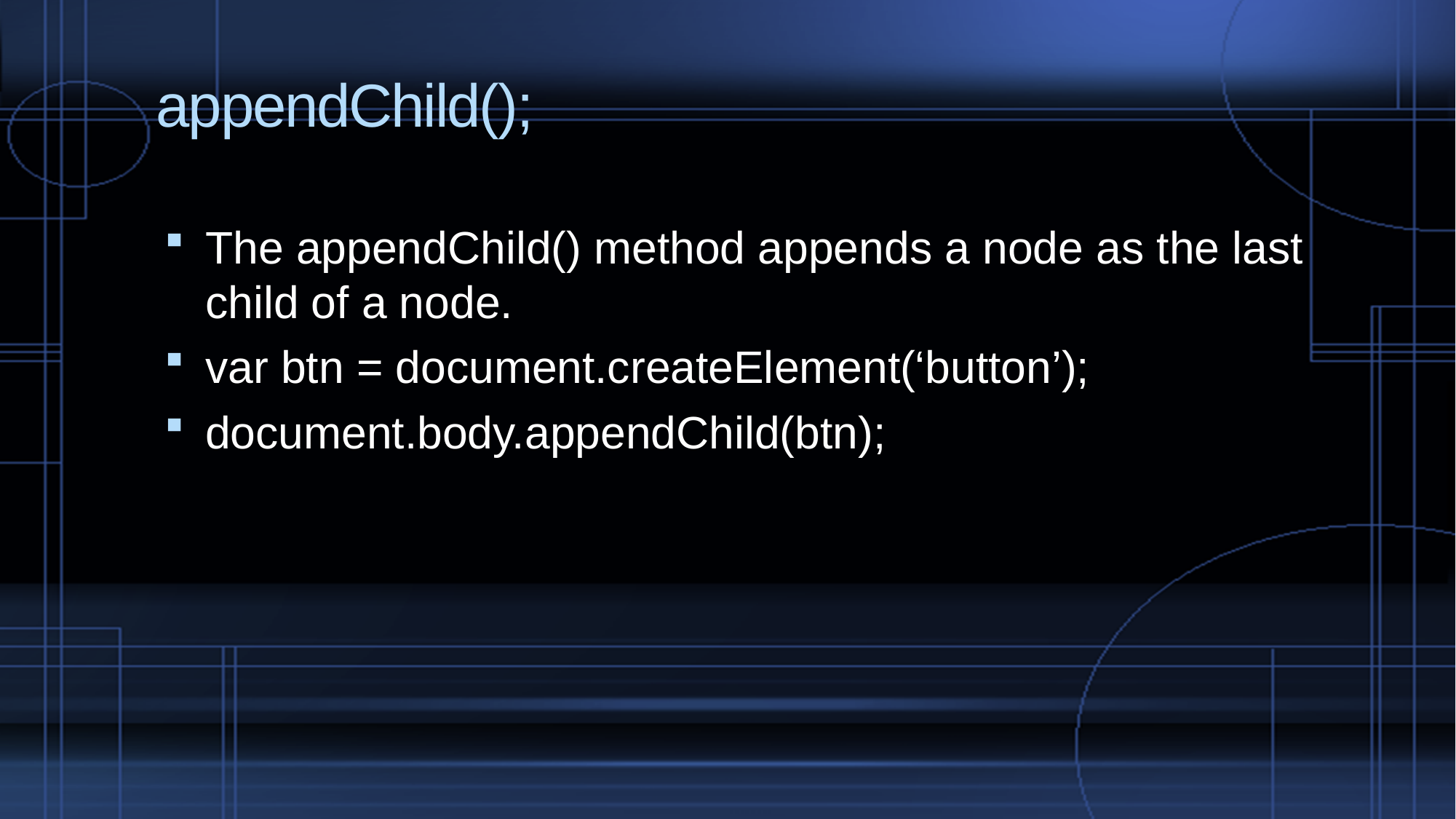

# appendChild();
The appendChild() method appends a node as the last child of a node.
var btn = document.createElement(‘button’);
document.body.appendChild(btn);